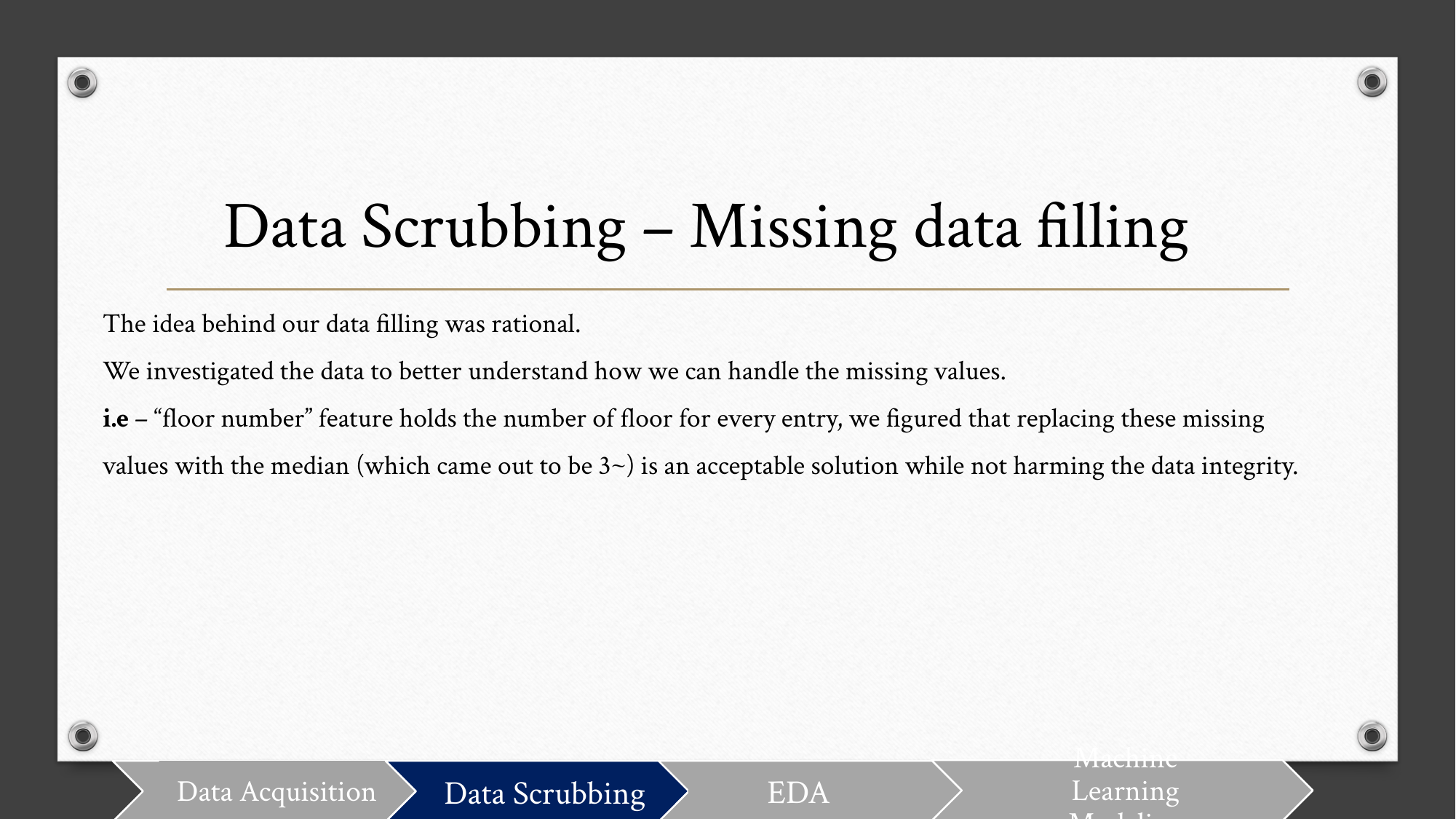

# Data Scrubbing – Missing data filling
The idea behind our data filling was rational.
We investigated the data to better understand how we can handle the missing values.
i.e – “floor number” feature holds the number of floor for every entry, we figured that replacing these missing
values with the median (which came out to be 3~) is an acceptable solution while not harming the data integrity.

Machine Learning Modeling

Data Acquisition

Data Scrubbing

EDA